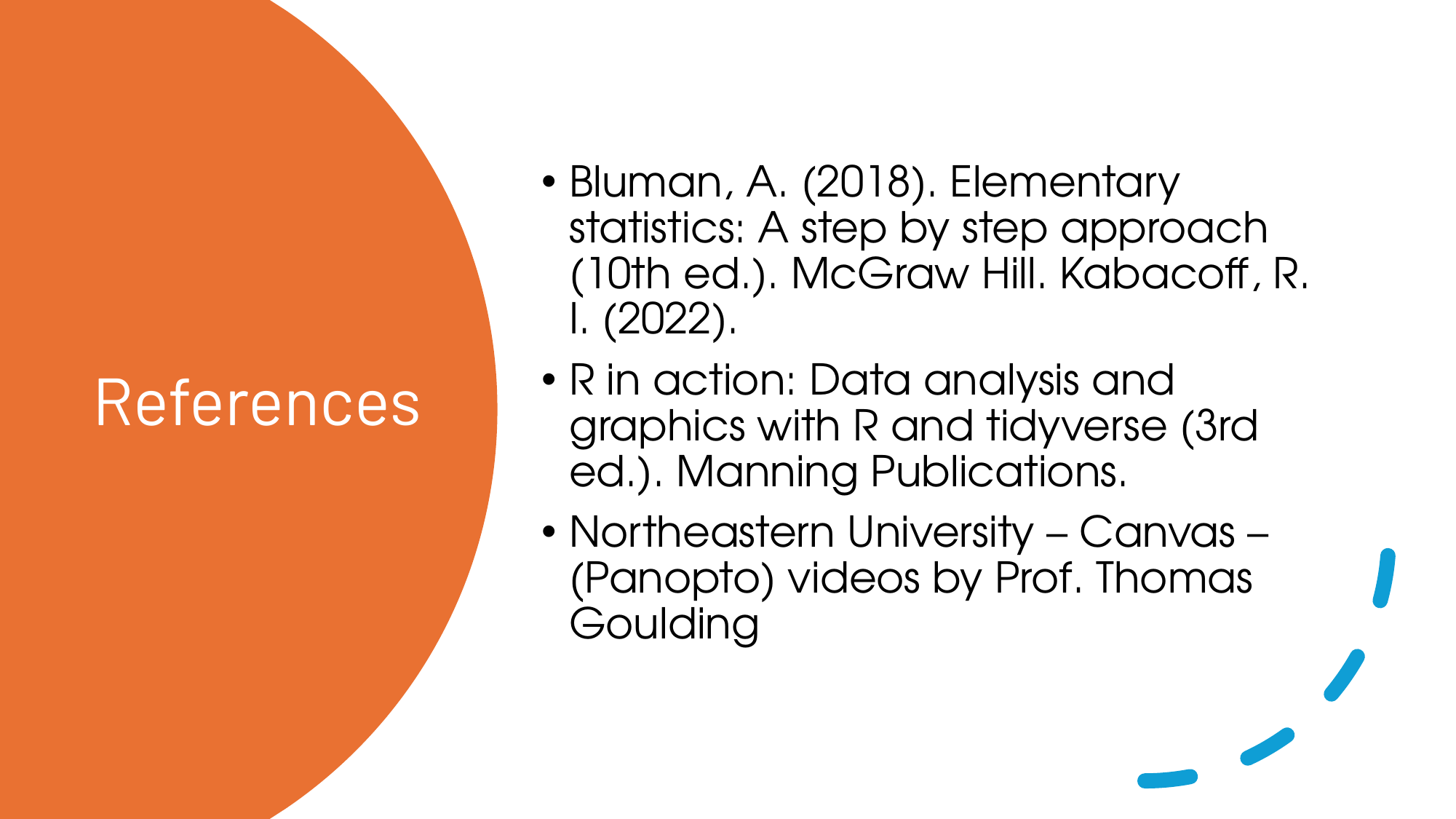

Bluman, A. (2018). Elementary statistics: A step by step approach (10th ed.). McGraw Hill. Kabacoff, R. I. (2022).
R in action: Data analysis and graphics with R and tidyverse (3rd ed.). Manning Publications.
Northeastern University – Canvas – (Panopto) videos by Prof. Thomas Goulding
# References